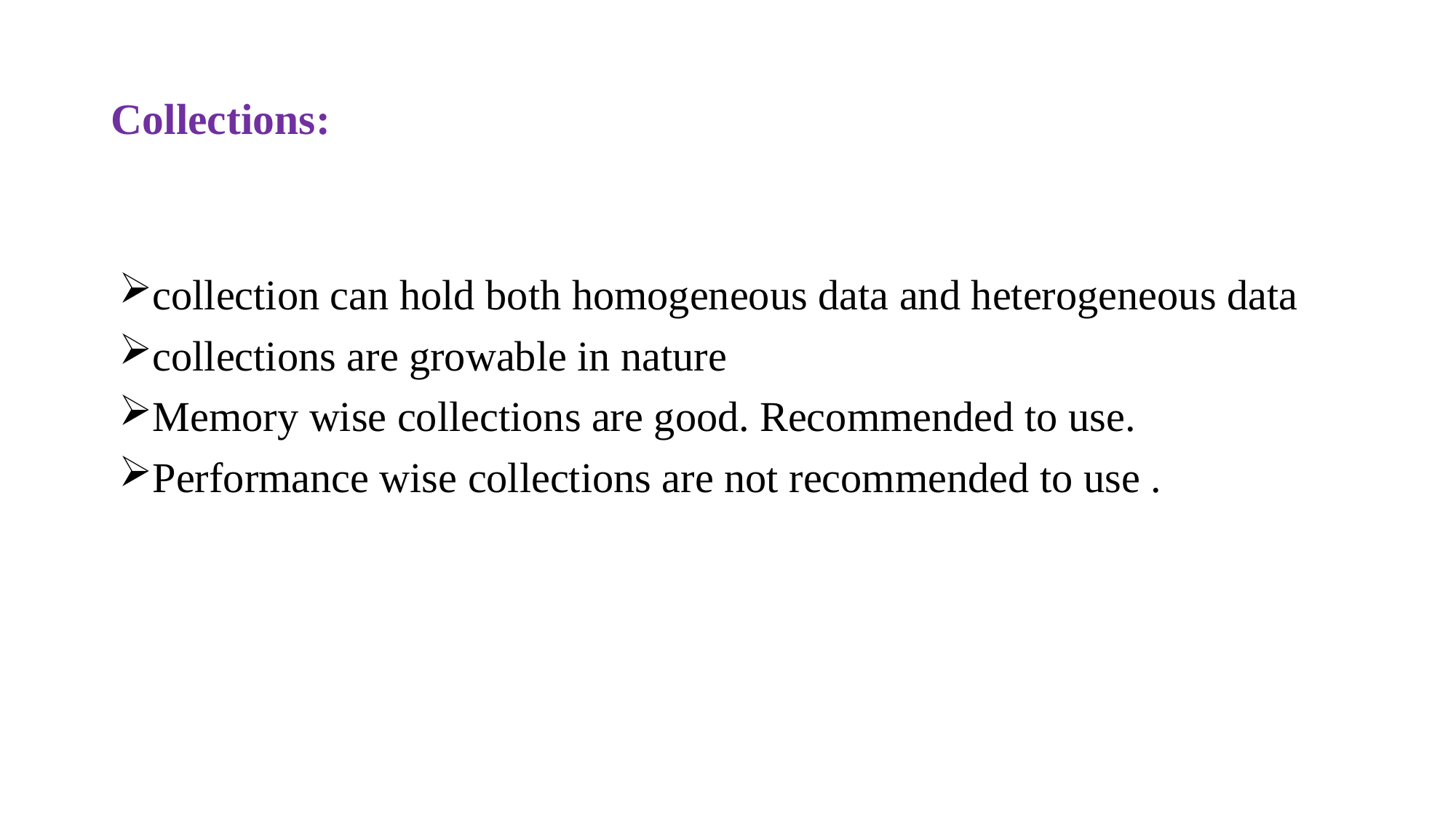

# Collections:
collection can hold both homogeneous data and heterogeneous data
collections are growable in nature
Memory wise collections are good. Recommended to use.
Performance wise collections are not recommended to use .